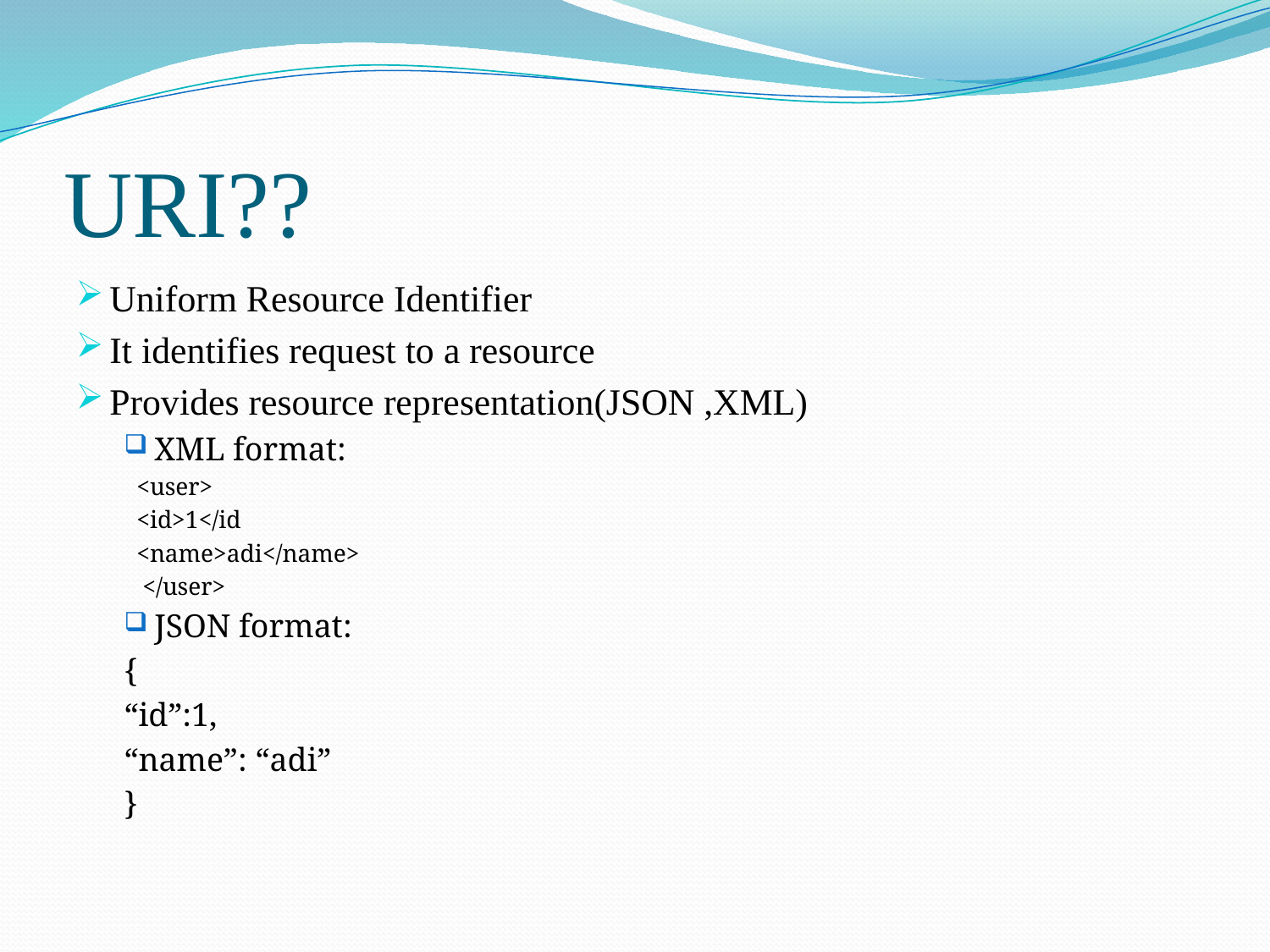

# URI??
Uniform Resource Identifier
It identifies request to a resource
Provides resource representation(JSON ,XML)
XML format:
  <user>
  <id>1</id
  <name>adi</name>
   </user>
JSON format:
{
“id”:1,
“name”: “adi”
}